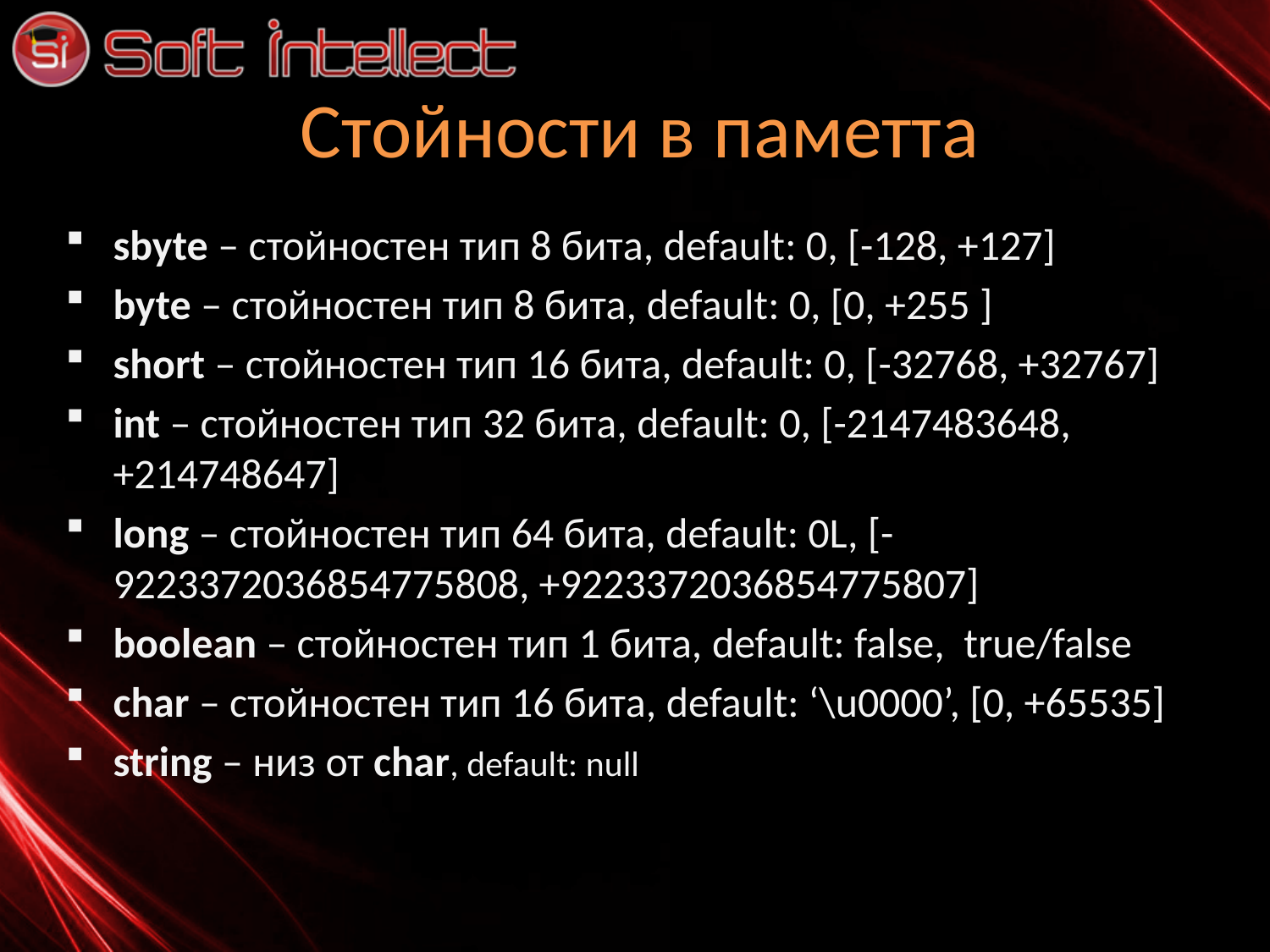

# Стойности в паметта
sbyte – стойностен тип 8 бита, default: 0, [-128, +127]
byte – стойностен тип 8 бита, default: 0, [0, +255 ]
short – стойностен тип 16 бита, default: 0, [-32768, +32767]
int – стойностен тип 32 бита, default: 0, [-2147483648, +214748647]
long – стойностен тип 64 бита, default: 0L, [-9223372036854775808, +9223372036854775807]
boolean – стойностен тип 1 бита, default: false,  true/false
char – стойностен тип 16 бита, default: ‘\u0000’, [0, +65535]
string – низ от char, default: null